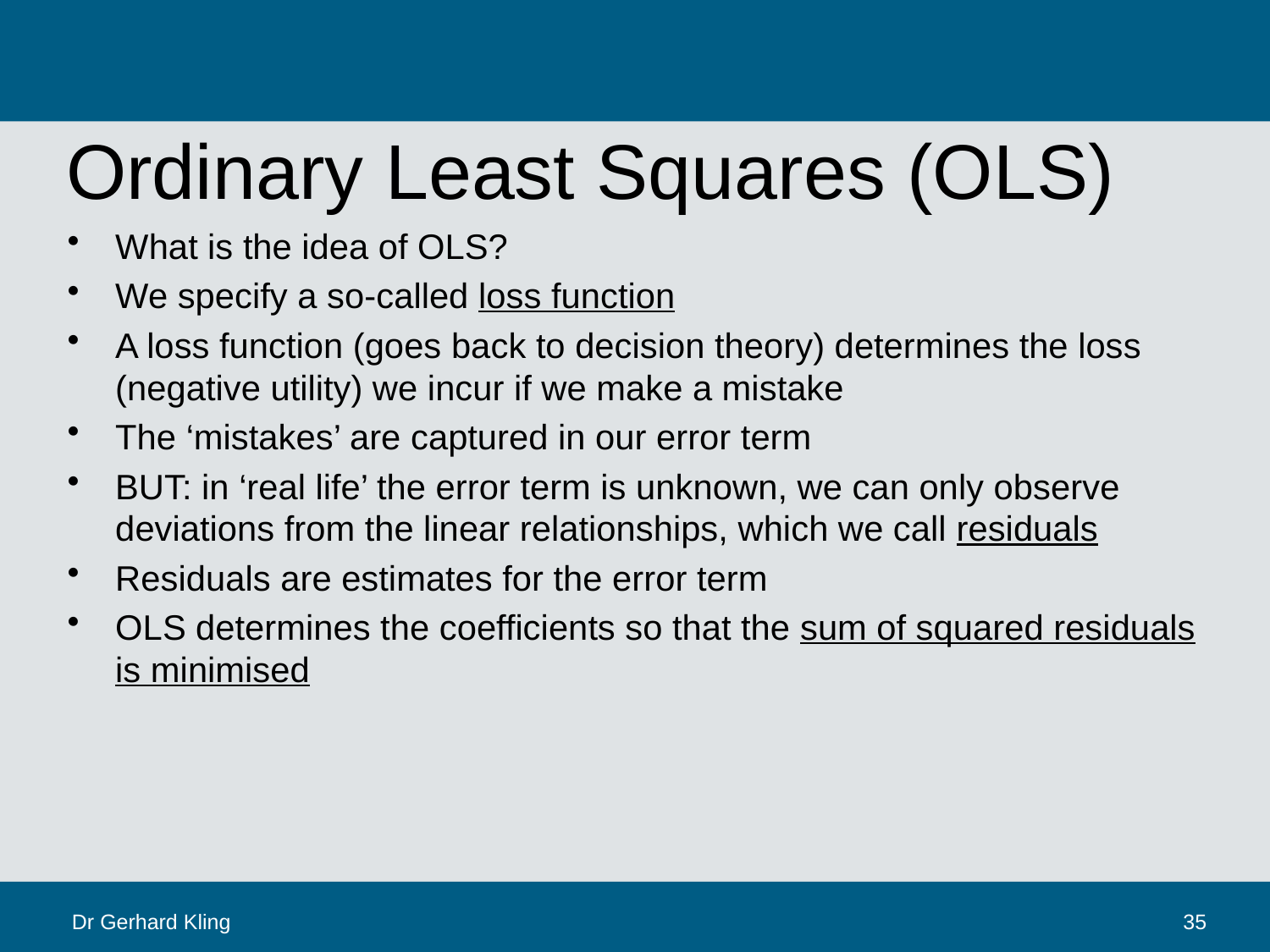

# Ordinary Least Squares (OLS)
What is the idea of OLS?
We specify a so-called loss function
A loss function (goes back to decision theory) determines the loss (negative utility) we incur if we make a mistake
The ‘mistakes’ are captured in our error term
BUT: in ‘real life’ the error term is unknown, we can only observe deviations from the linear relationships, which we call residuals
Residuals are estimates for the error term
OLS determines the coefficients so that the sum of squared residuals is minimised

Dr Gerhard Kling
35